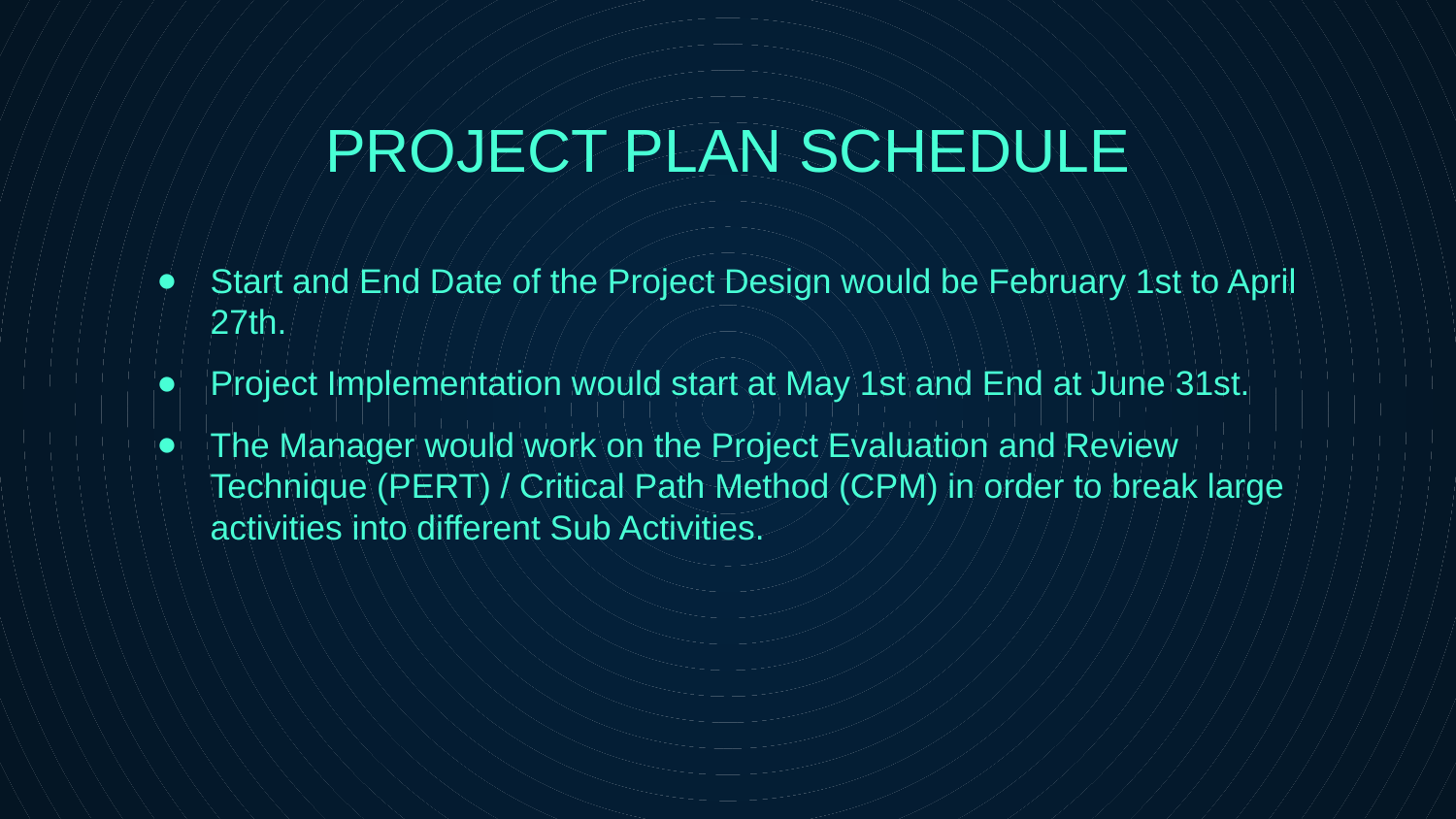

# PROJECT PLAN SCHEDULE
Start and End Date of the Project Design would be February 1st to April 27th.
Project Implementation would start at May 1st and End at June 31st.
The Manager would work on the Project Evaluation and Review Technique (PERT) / Critical Path Method (CPM) in order to break large activities into different Sub Activities.